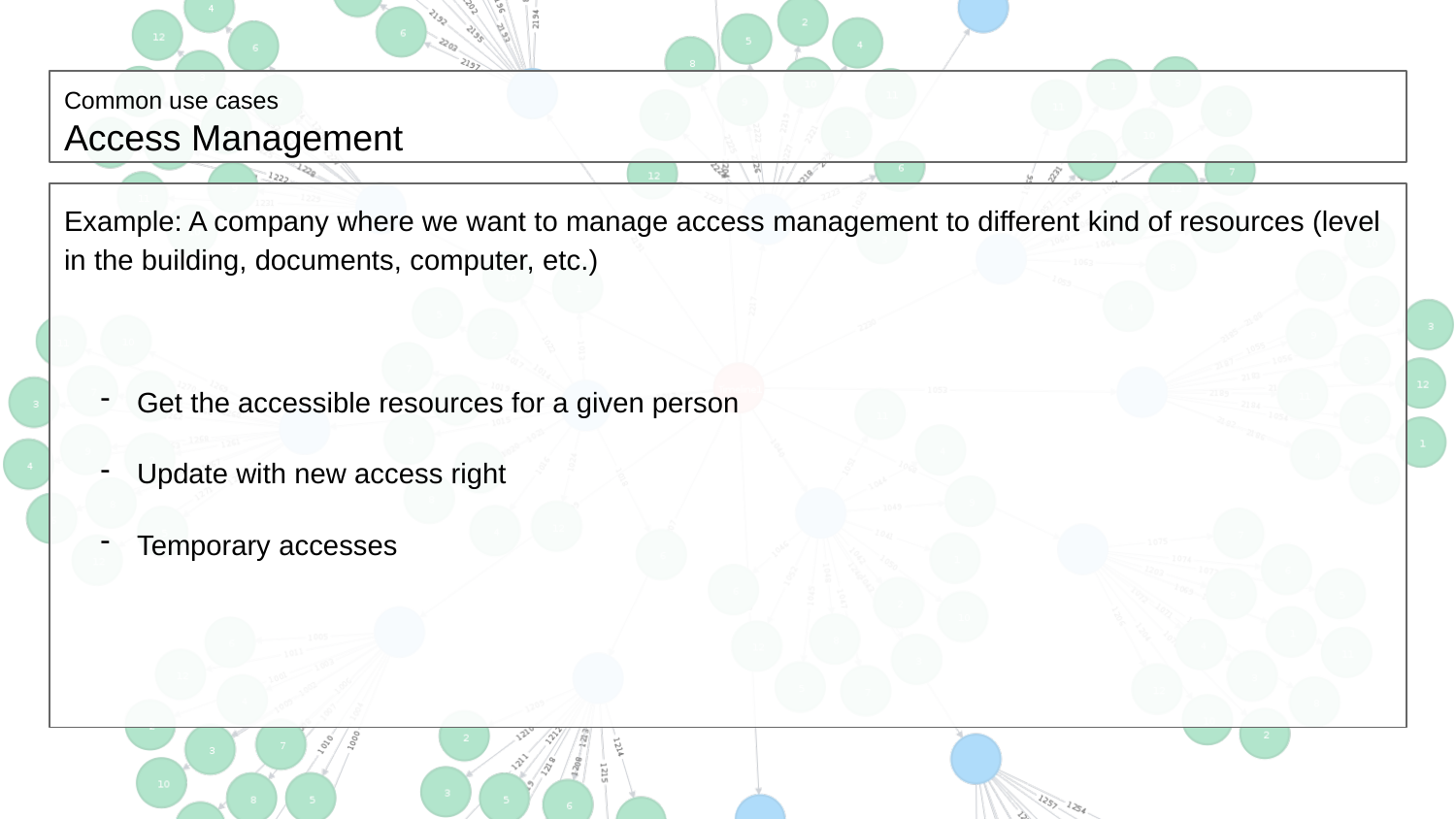

# Common use cases
Access Management
Example: A company where we want to manage access management to different kind of resources (level in the building, documents, computer, etc.)

Get the accessible resources for a given person
Update with new access right
Temporary accesses